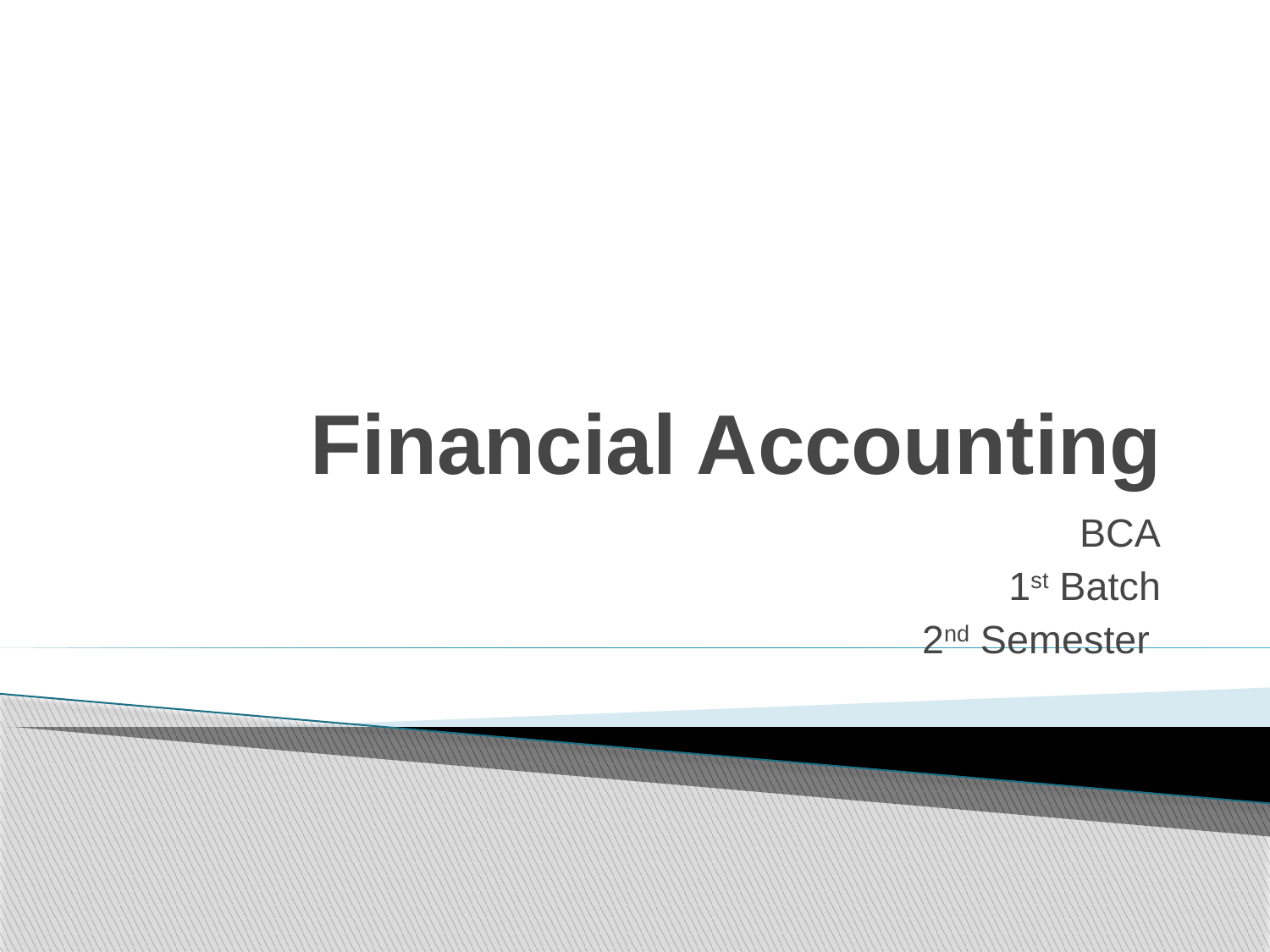

# Financial Accounting
BCA
1st Batch
2nd Semester